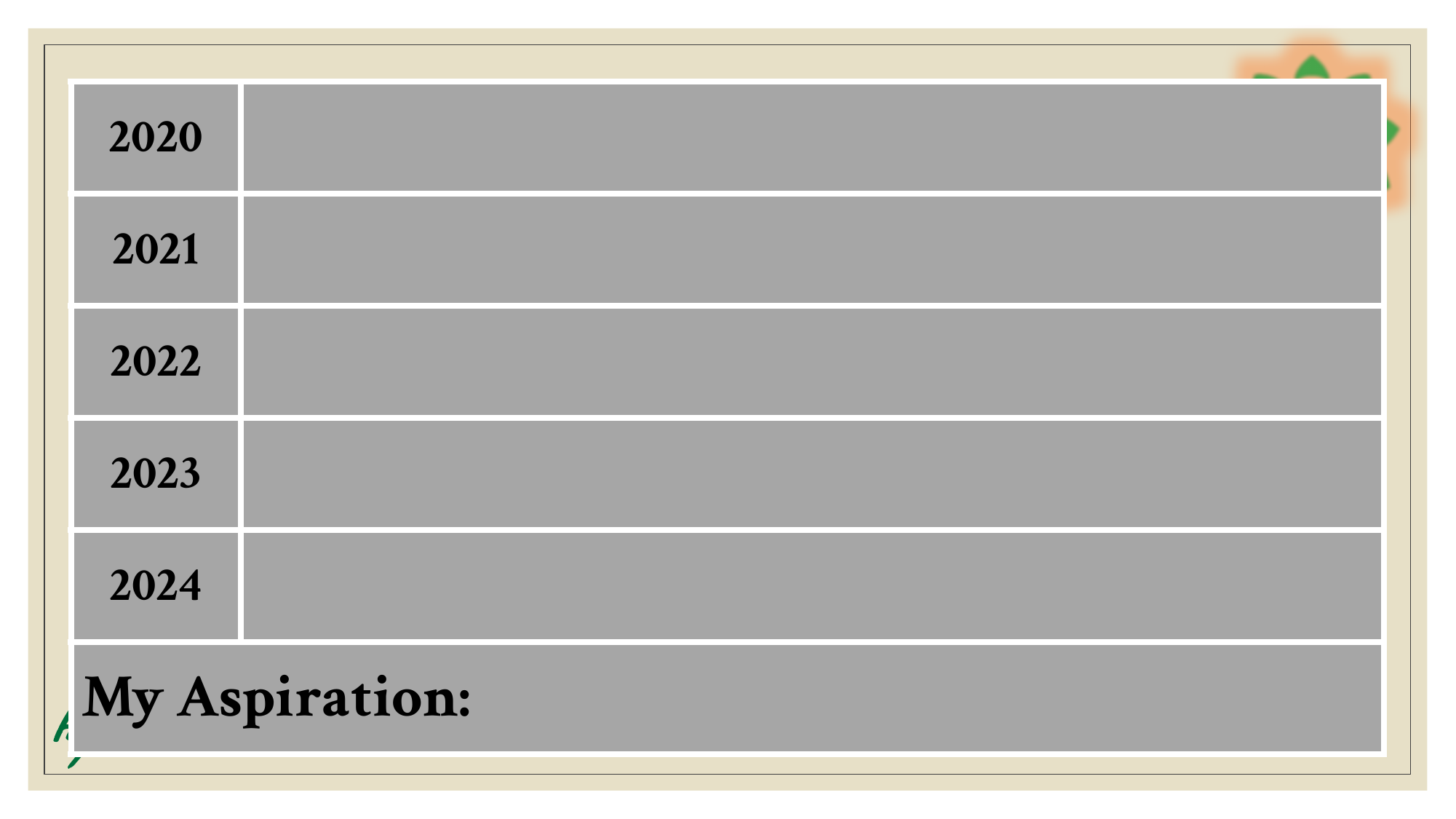

| 2020 |  |
| --- | --- |
| 2021 |  |
| 2022 |  |
| 2023 |  |
| 2024 |  |
| My Aspiration: |  |